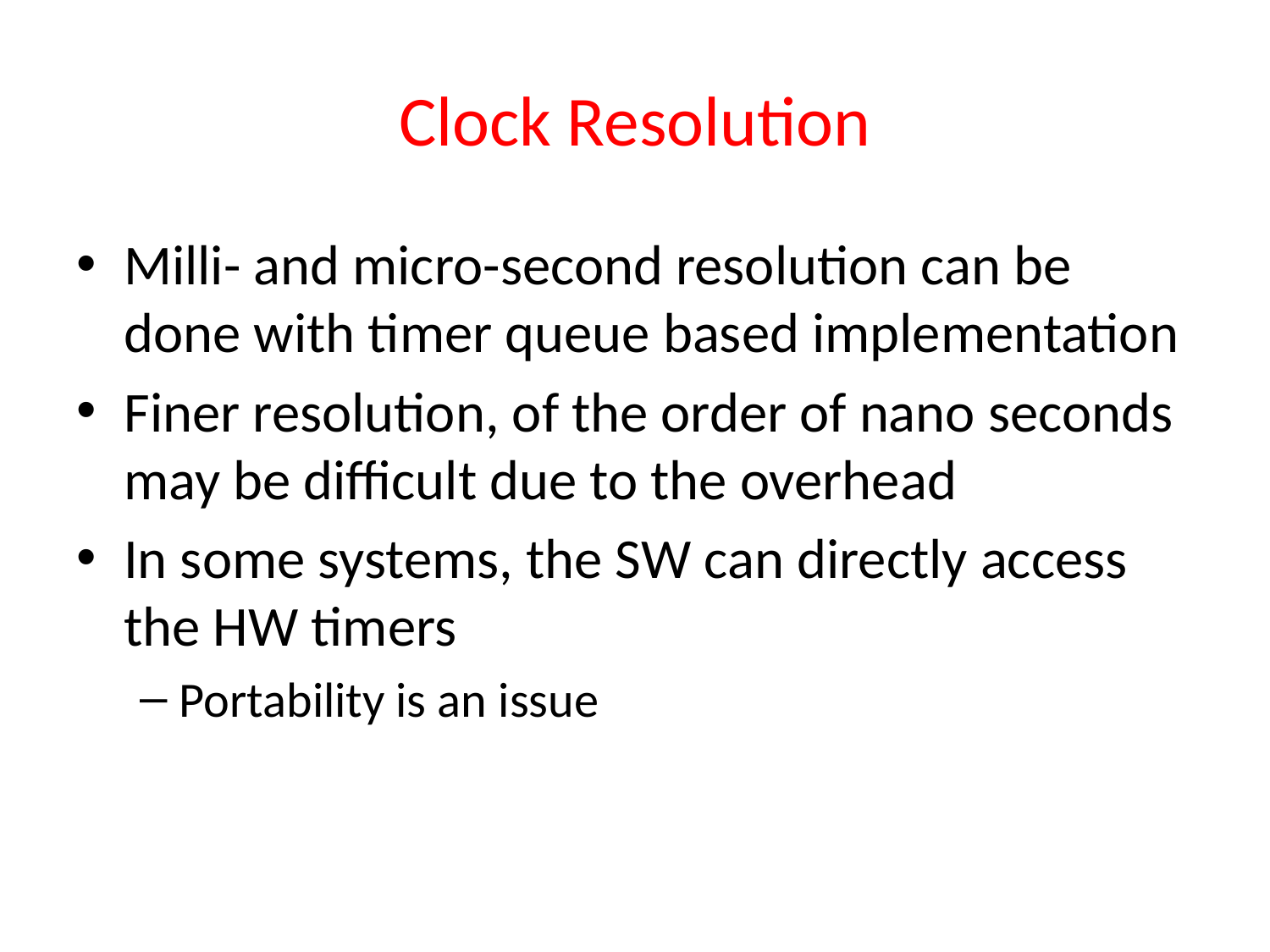

# Clock Resolution
Milli- and micro-second resolution can be done with timer queue based implementation
Finer resolution, of the order of nano seconds may be difficult due to the overhead
In some systems, the SW can directly access the HW timers
Portability is an issue